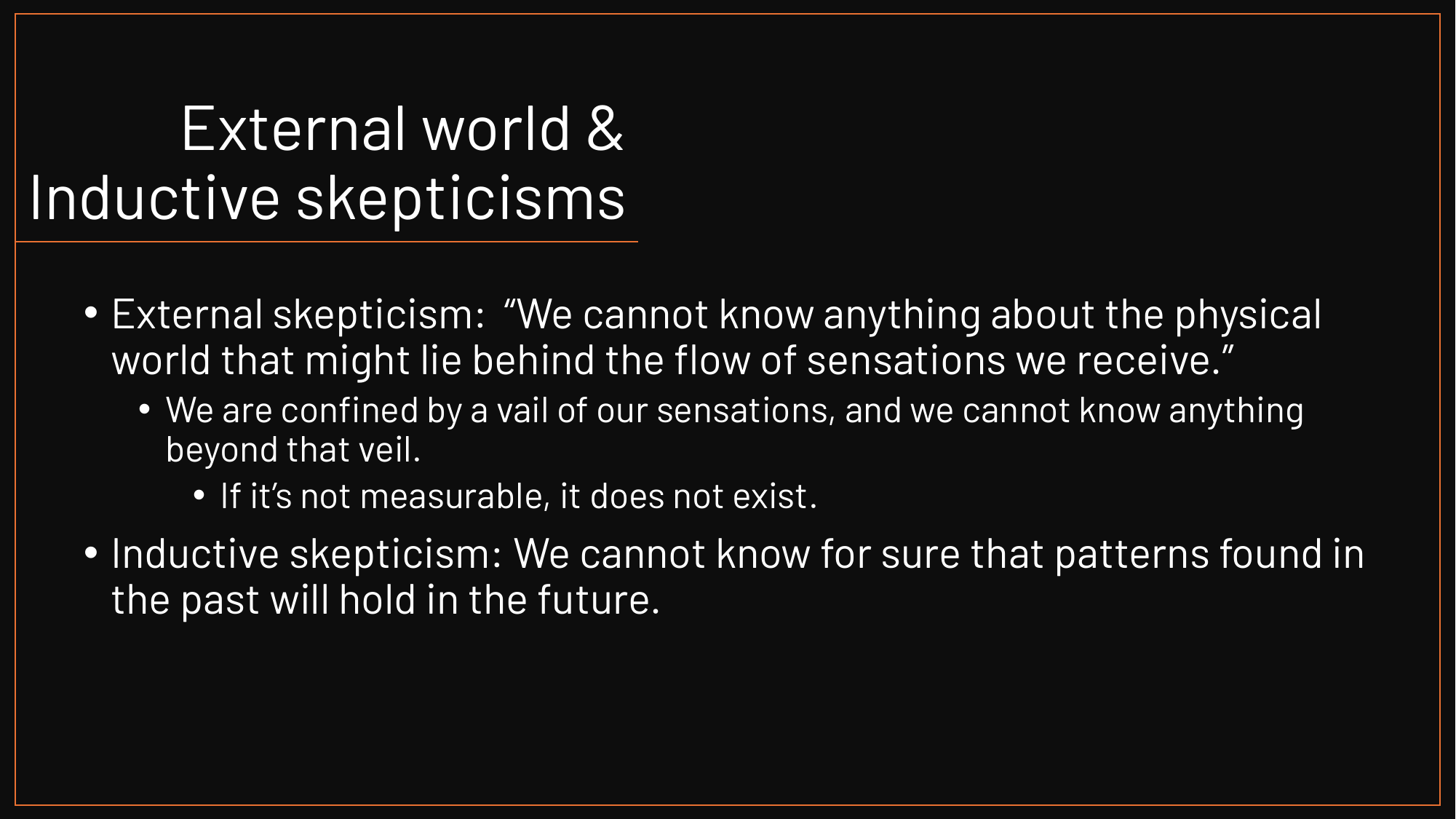

# External world & Inductive skepticisms
External skepticism:  “We cannot know anything about the physical world that might lie behind the flow of sensations we receive.”
We are confined by a vail of our sensations, and we cannot know anything beyond that veil.
If it’s not measurable, it does not exist.
Inductive skepticism: We cannot know for sure that patterns found in the past will hold in the future.